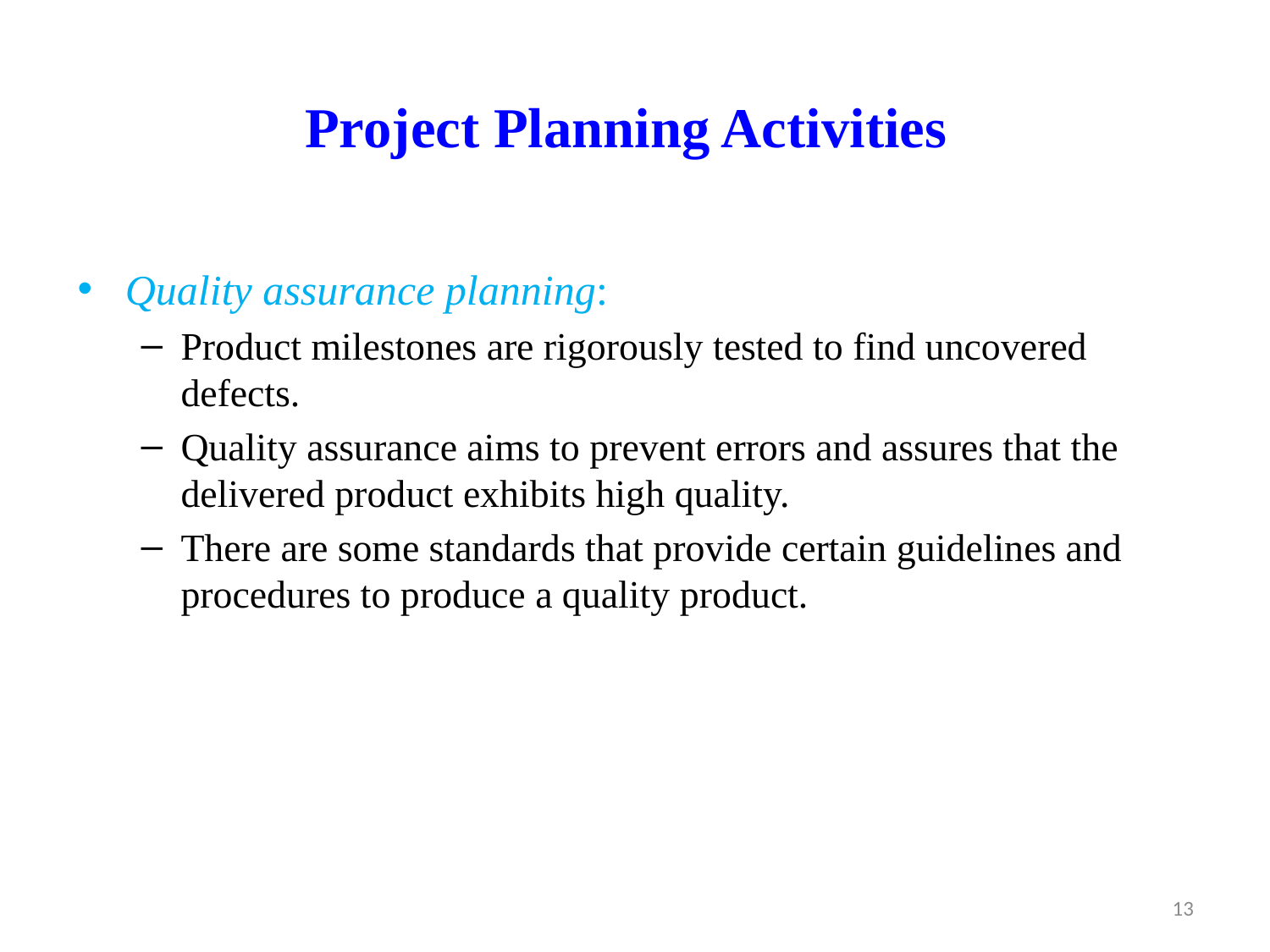

# Project Planning Activities
Quality assurance planning:
Product milestones are rigorously tested to find uncovered defects.
Quality assurance aims to prevent errors and assures that the delivered product exhibits high quality.
There are some standards that provide certain guidelines and procedures to produce a quality product.

13